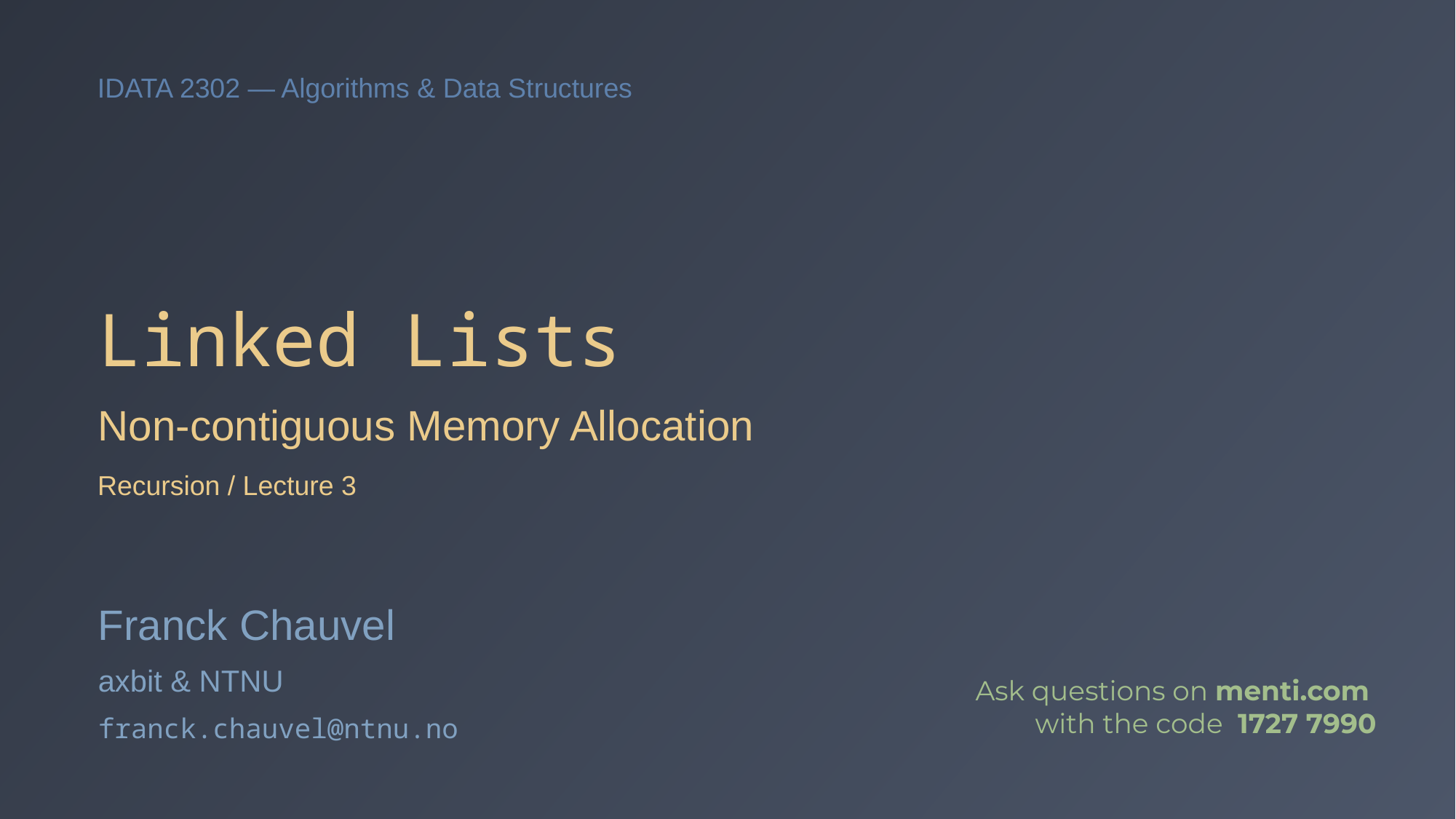

# Linked Lists
Non-contiguous Memory Allocation
Recursion / Lecture 3
Franck Chauvel
axbit & NTNU
Ask questions on menti.com 
with the code  1727 7990
franck.chauvel@ntnu.no